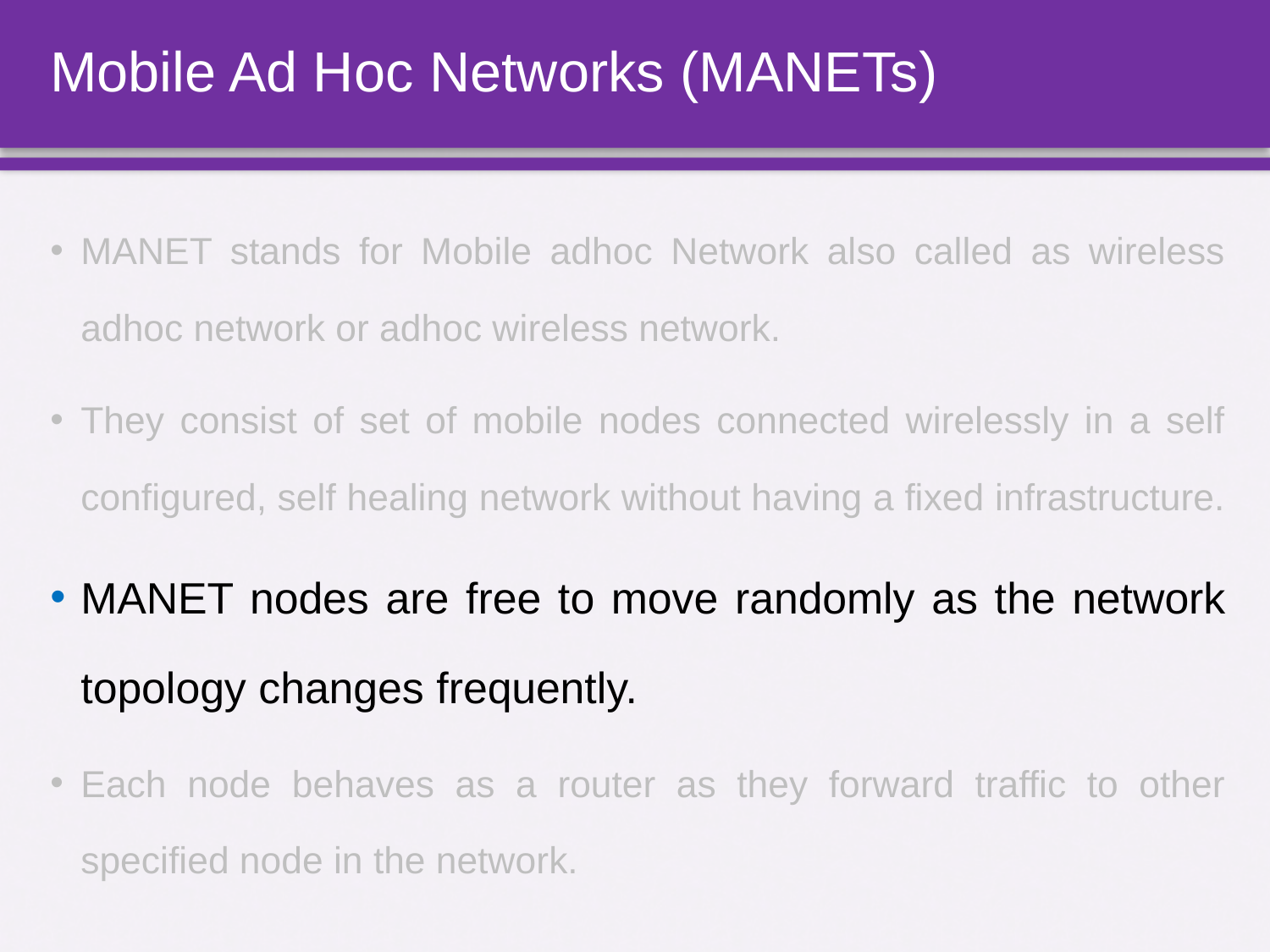

# Mobile Ad Hoc Networks (MANETs)
MANET stands for Mobile adhoc Network also called as wireless adhoc network or adhoc wireless network.
They consist of set of mobile nodes connected wirelessly in a self configured, self healing network without having a fixed infrastructure.
MANET nodes are free to move randomly as the network topology changes frequently.
Each node behaves as a router as they forward traffic to other specified node in the network.